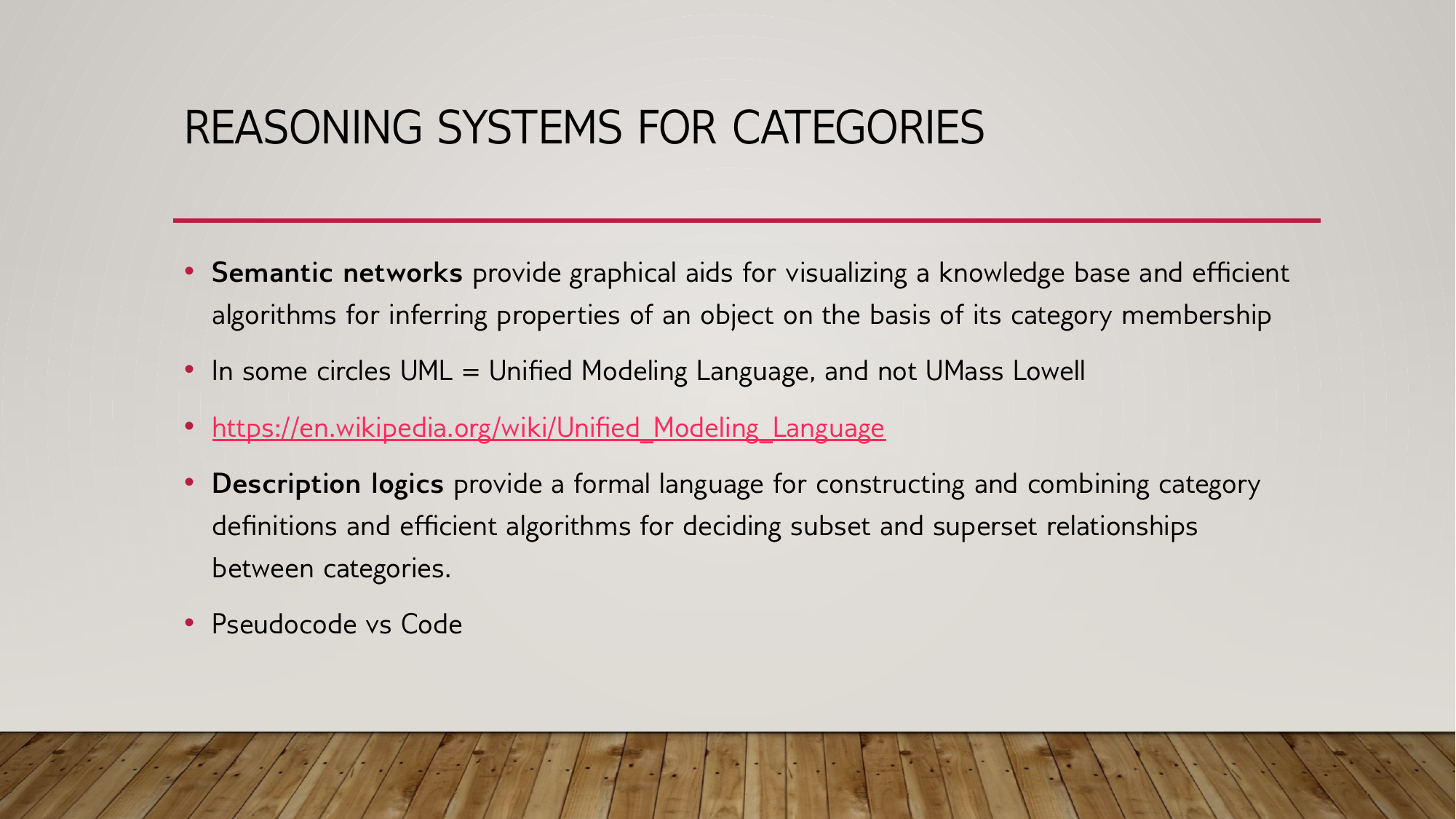

# Reasoning systems for categories
Semantic networks provide graphical aids for visualizing a knowledge base and efficient algorithms for inferring properties of an object on the basis of its category membership
In some circles UML = Unified Modeling Language, and not UMass Lowell
https://en.wikipedia.org/wiki/Unified_Modeling_Language
Description logics provide a formal language for constructing and combining category definitions and efficient algorithms for deciding subset and superset relationships between categories.
Pseudocode vs Code